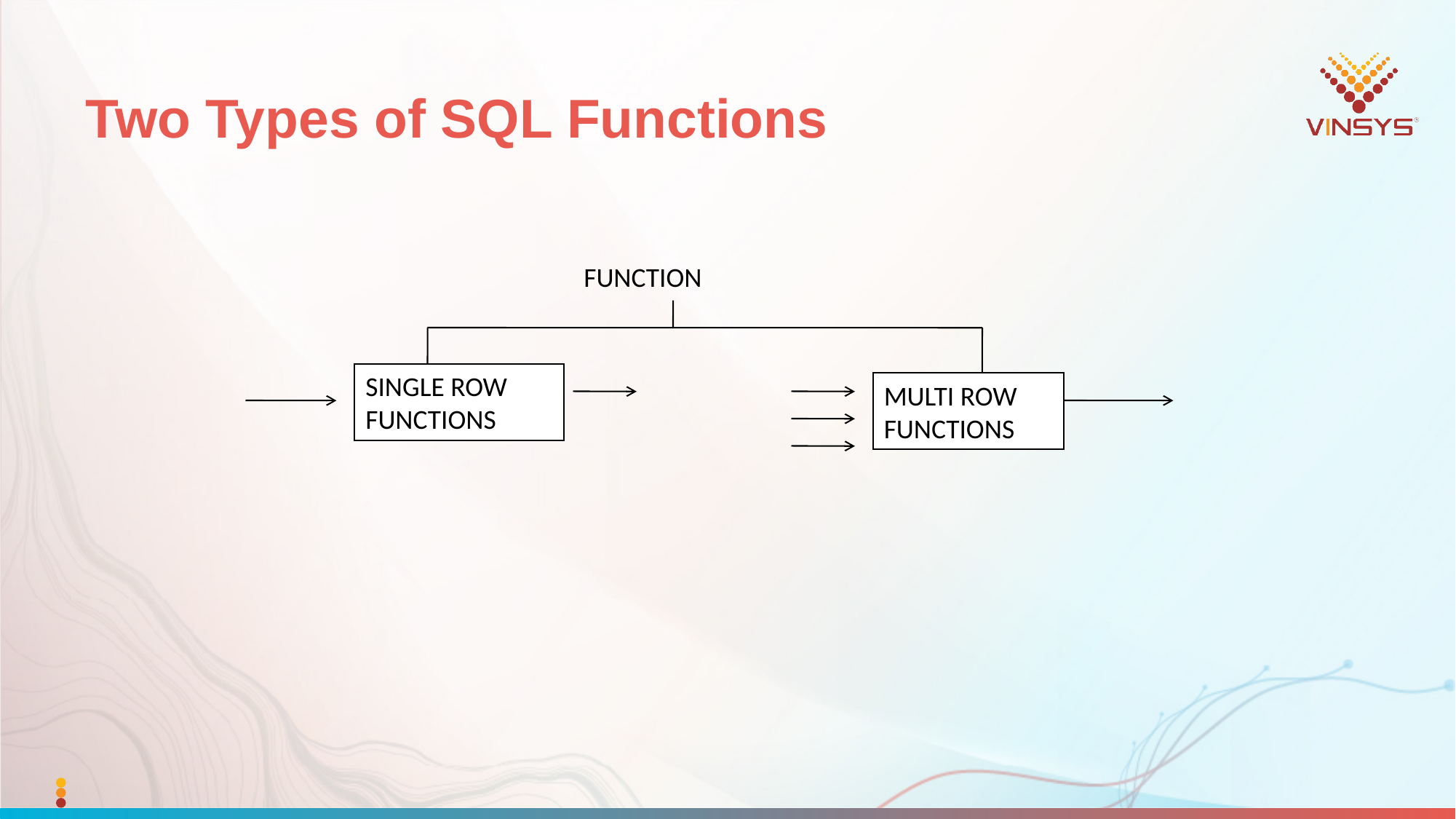

# Two Types of SQL Functions

FUNCTION
SINGLE ROW FUNCTIONS
MULTI ROW FUNCTIONS